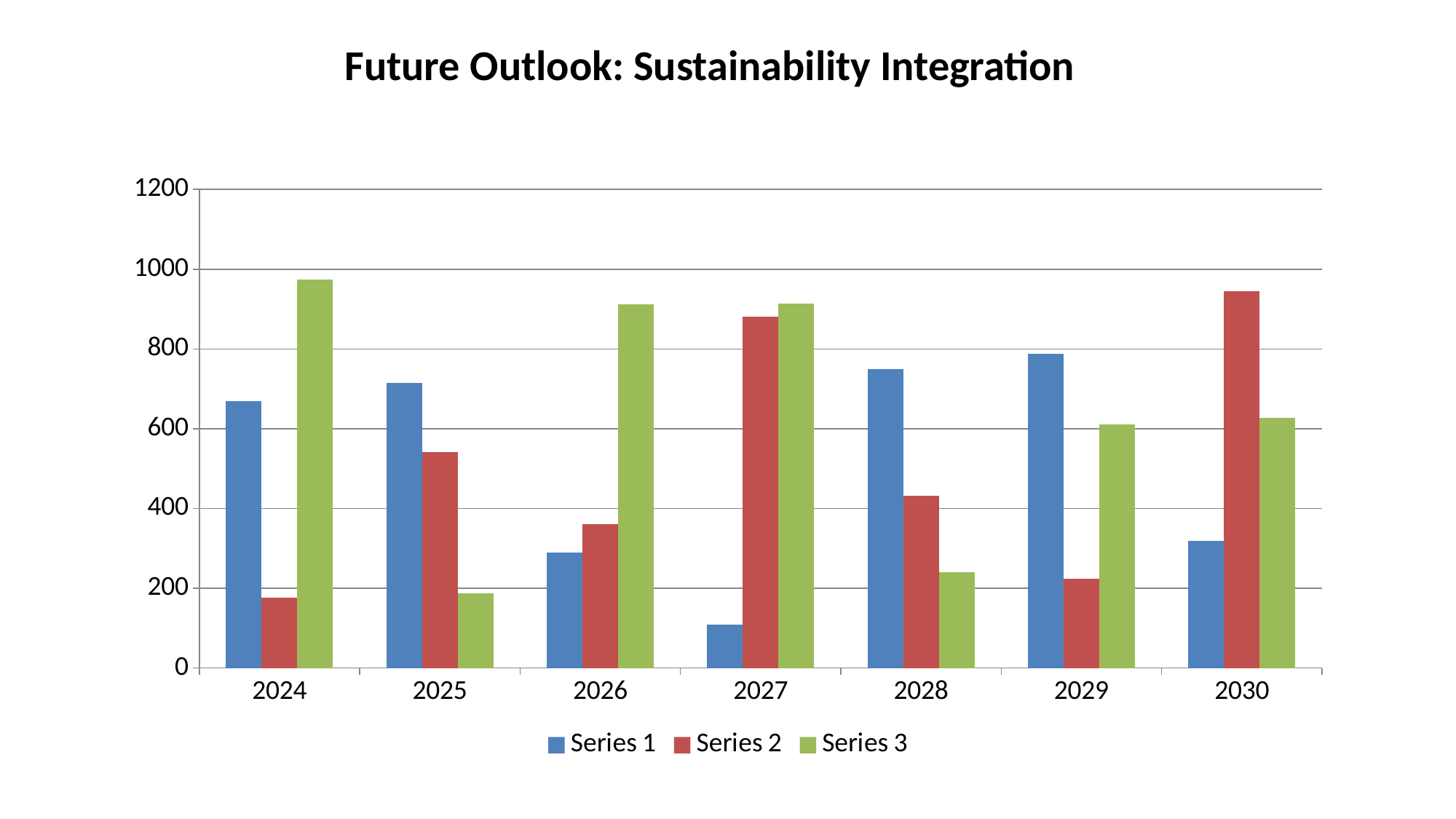

Future Outlook: Sustainability Integration
#

### Chart

| Category | Series 1 | Series 2 | Series 3 |
|---|---|---|---|
| 2024 | 670.0 | 176.0 | 974.0 |
| 2025 | 714.0 | 542.0 | 188.0 |
| 2026 | 290.0 | 360.0 | 912.0 |
| 2027 | 109.0 | 881.0 | 914.0 |
| 2028 | 749.0 | 432.0 | 241.0 |
| 2029 | 787.0 | 223.0 | 611.0 |
| 2030 | 319.0 | 945.0 | 628.0 |